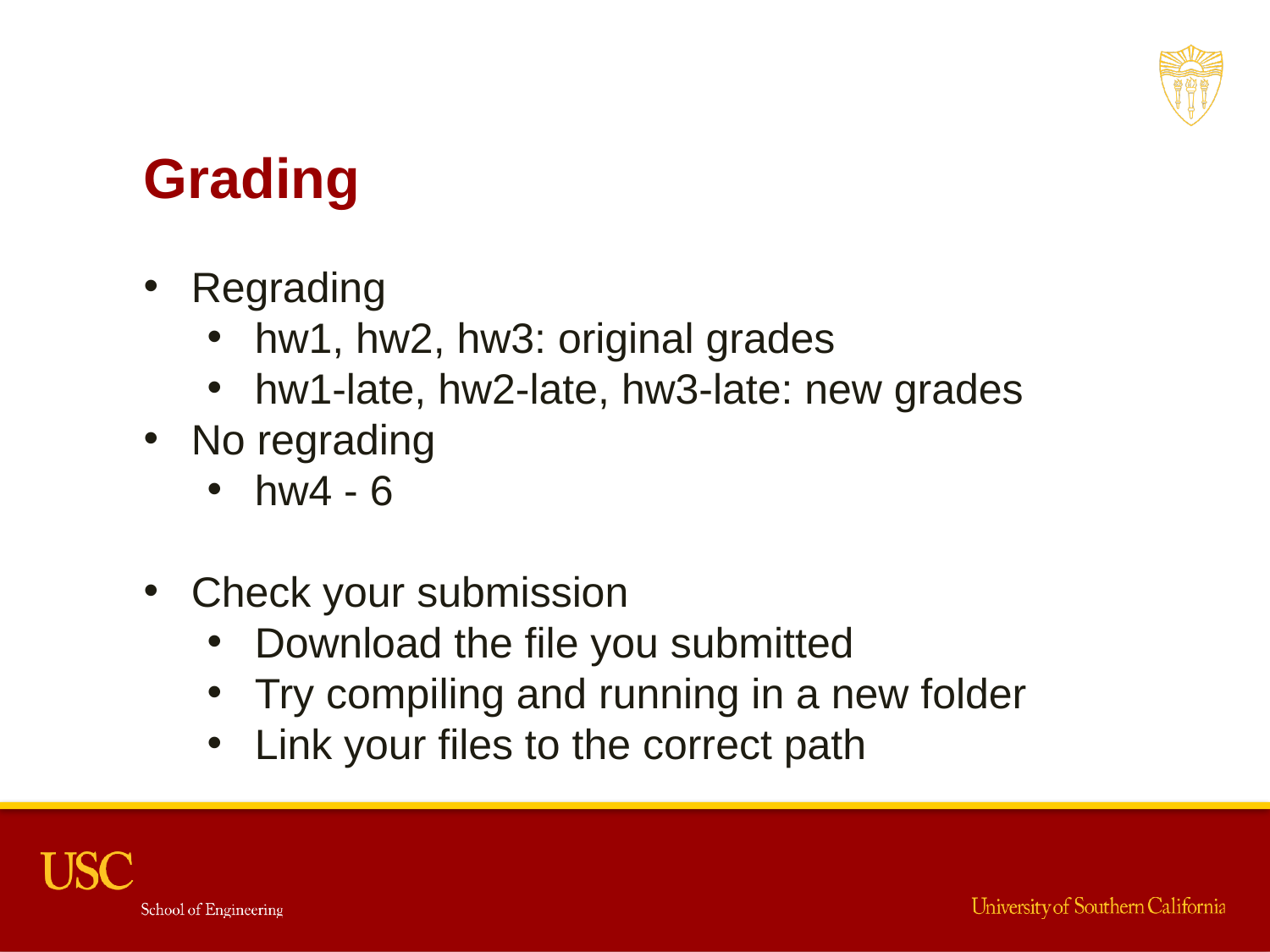

Grading

Regrading
hw1, hw2, hw3: original grades
hw1-late, hw2-late, hw3-late: new grades
No regrading
hw4 - 6

Check your submission
Download the file you submitted
Try compiling and running in a new folder
Link your files to the correct path